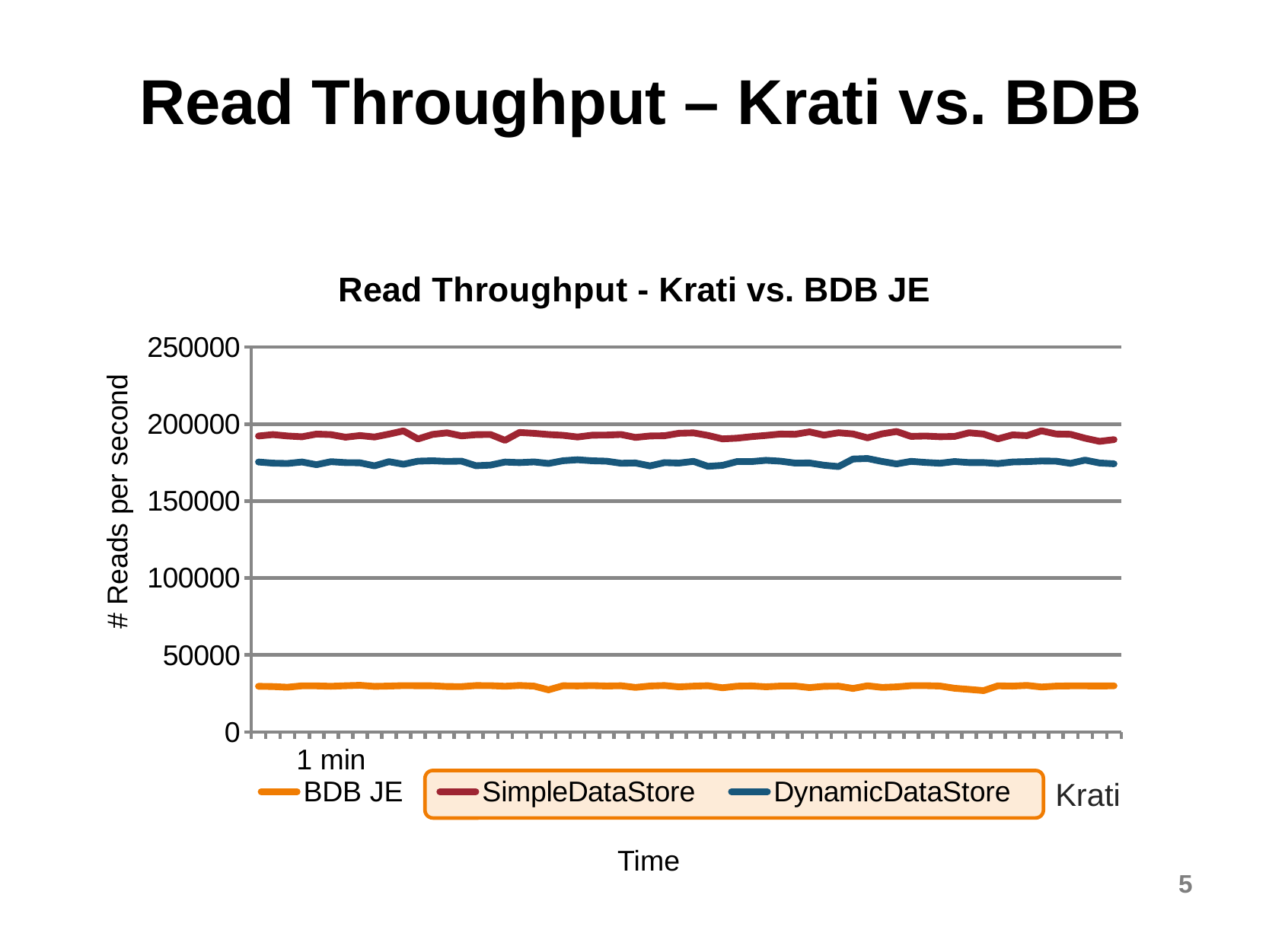

# Read Throughput – Krati vs. BDB

### Chart: Read Throughput - Krati vs. BDB JE

| Category | BDB JE | SimpleDataStore | DynamicDataStore |
|---|---|---|---|
|  | 29723.375 | 192211.075 | 175347.625 |
|  | 29527.3 | 193125.825 | 174566.55 |
|  | 29099.425 | 192235.4 | 174377.325 |
|  | 29991.375 | 191706.85 | 175323.375 |
|  | 29976.175 | 193447.2 | 173587.95 |
| 1 min | 29708.125 | 193099.475 | 175527.7 |
# Reads per second
Krati

Time
5